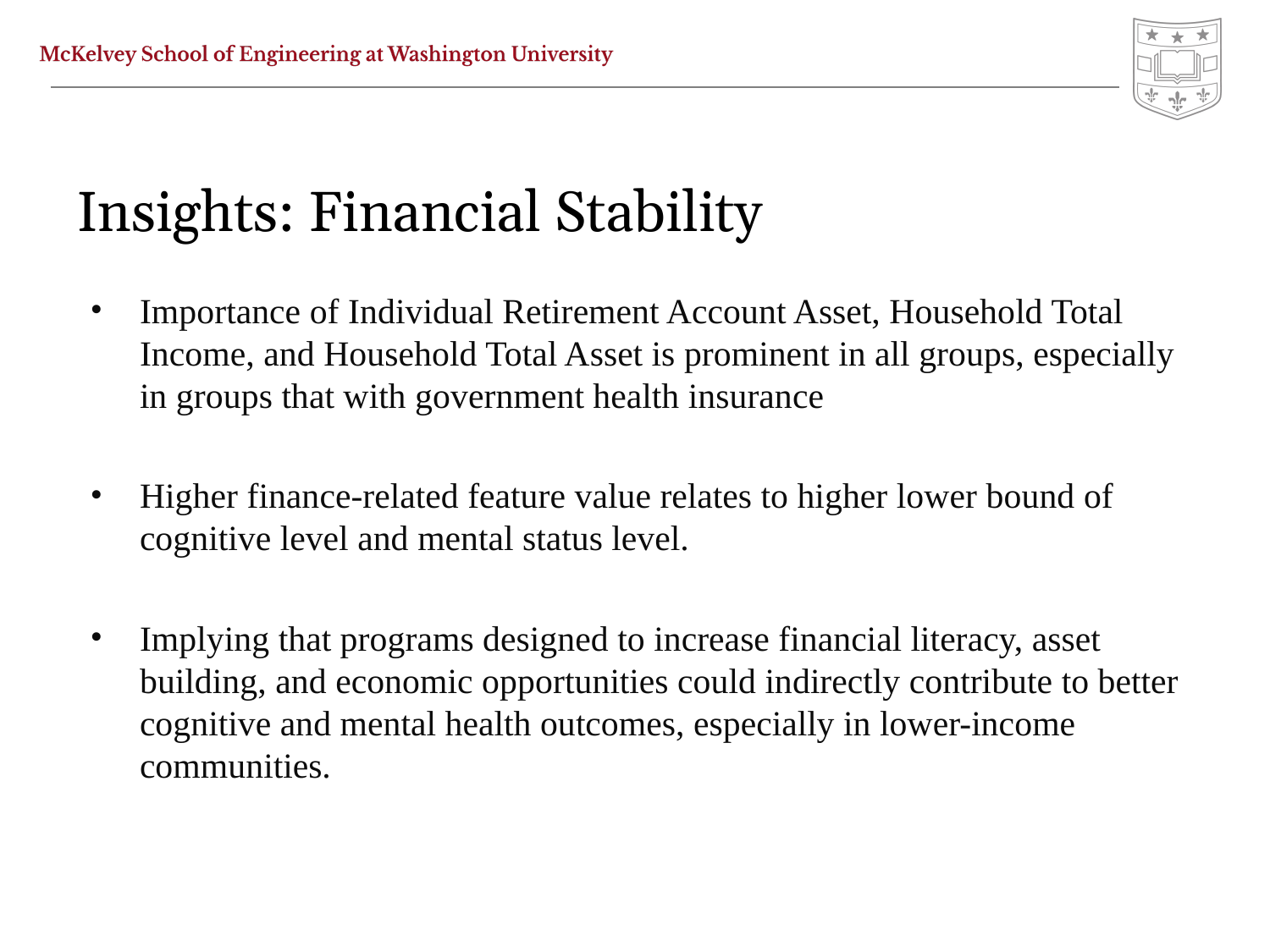

# Insights: Financial Stability
Importance of Individual Retirement Account Asset, Household Total Income, and Household Total Asset is prominent in all groups, especially in groups that with government health insurance

Higher finance-related feature value relates to higher lower bound of cognitive level and mental status level.

Implying that programs designed to increase financial literacy, asset building, and economic opportunities could indirectly contribute to better cognitive and mental health outcomes, especially in lower-income communities.